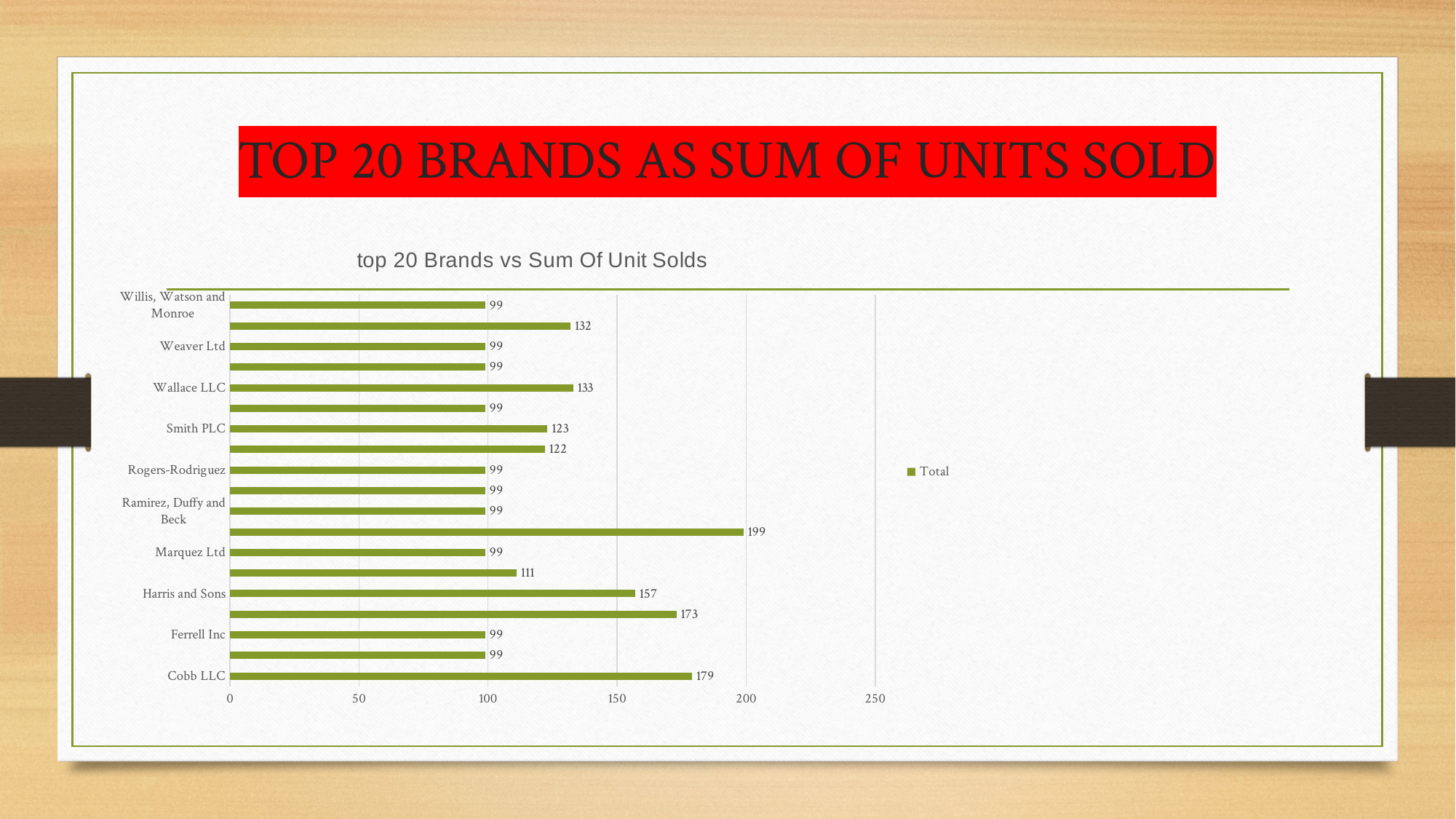

# TOP 20 BRANDS AS SUM OF UNITS SOLD

### Chart: top 20 Brands vs Sum Of Unit Solds

| Category | Total |
|---|---|
| Cobb LLC | 179.0 |
| Escobar and Sons | 99.0 |
| Ferrell Inc | 99.0 |
| Garrett Group | 173.0 |
| Harris and Sons | 157.0 |
| Johnson LLC | 111.0 |
| Marquez Ltd | 99.0 |
| Martinez Ltd | 199.0 |
| Ramirez, Duffy and Beck | 99.0 |
| Ritter-Wilson | 99.0 |
| Rogers-Rodriguez | 99.0 |
| Sanchez PLC | 122.0 |
| Smith PLC | 123.0 |
| Smith-Tucker | 99.0 |
| Wallace LLC | 133.0 |
| Wallace Ltd | 99.0 |
| Weaver Ltd | 99.0 |
| Williams Ltd | 132.0 |
| Willis, Watson and Monroe | 99.0 |